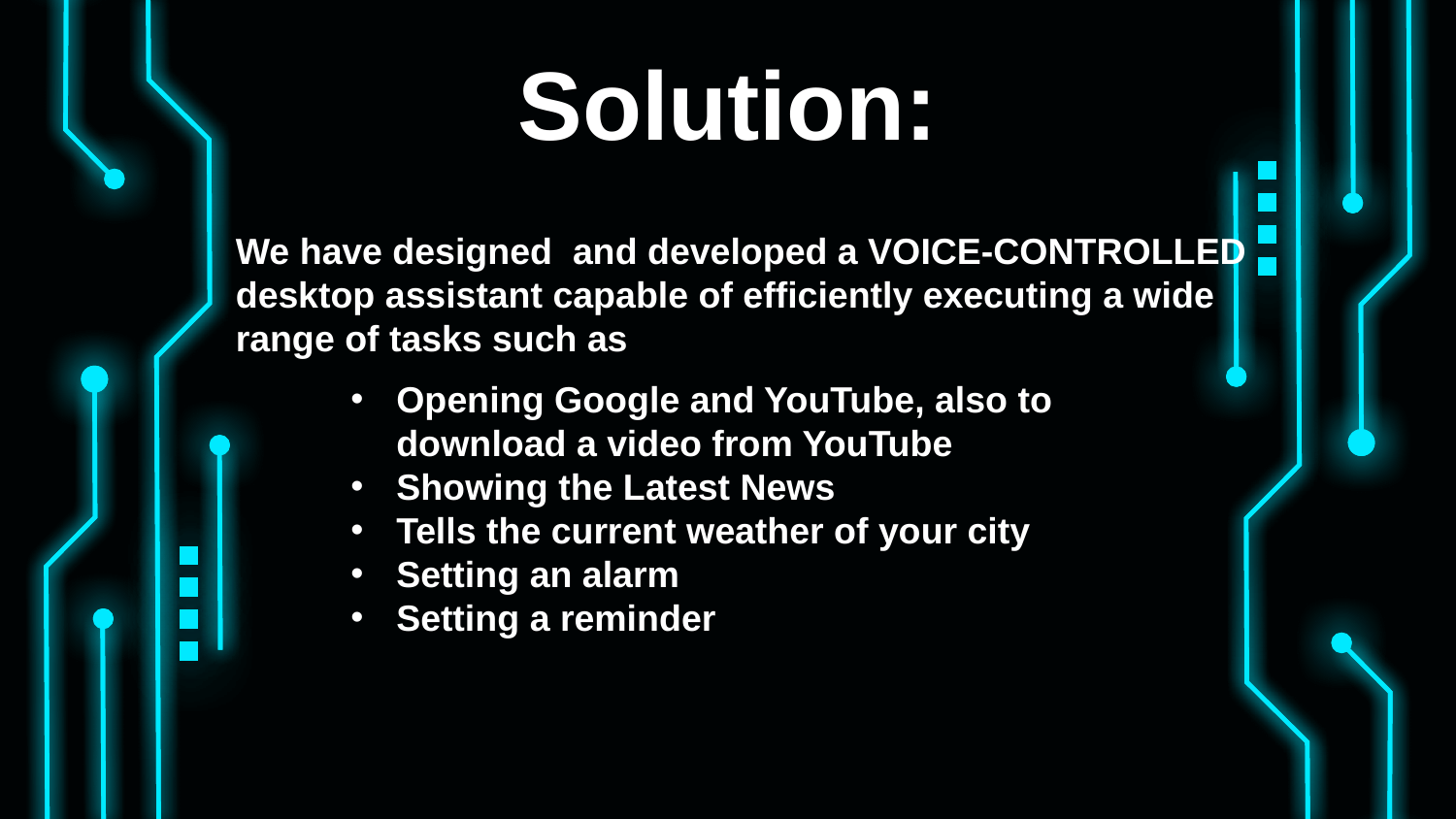

Solution:
# We have designed  and developed a VOICE-CONTROLLED desktop assistant capable of efficiently executing a wide range of tasks such as
Opening Google and YouTube, also to download a video from YouTube
Showing the Latest News
Tells the current weather of your city
Setting an alarm
Setting a reminder